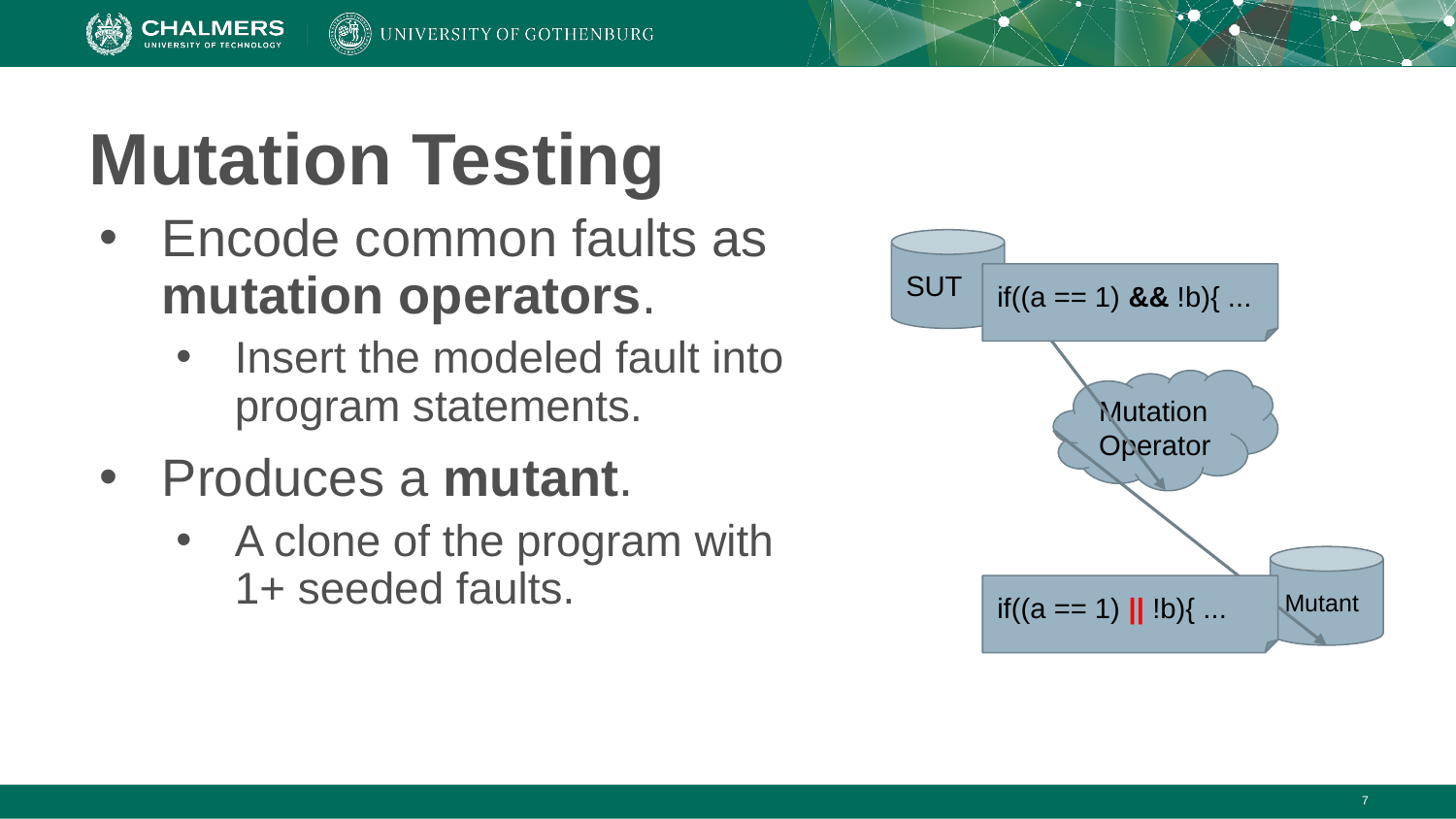

# Mutation Testing
Encode common faults as mutation operators.
Insert the modeled fault into program statements.
Produces a mutant.
A clone of the program with 1+ seeded faults.
SUT
if((a == 1) && !b){ ...
Mutation Operator
Mutant
if((a == 1) || !b){ ...
7